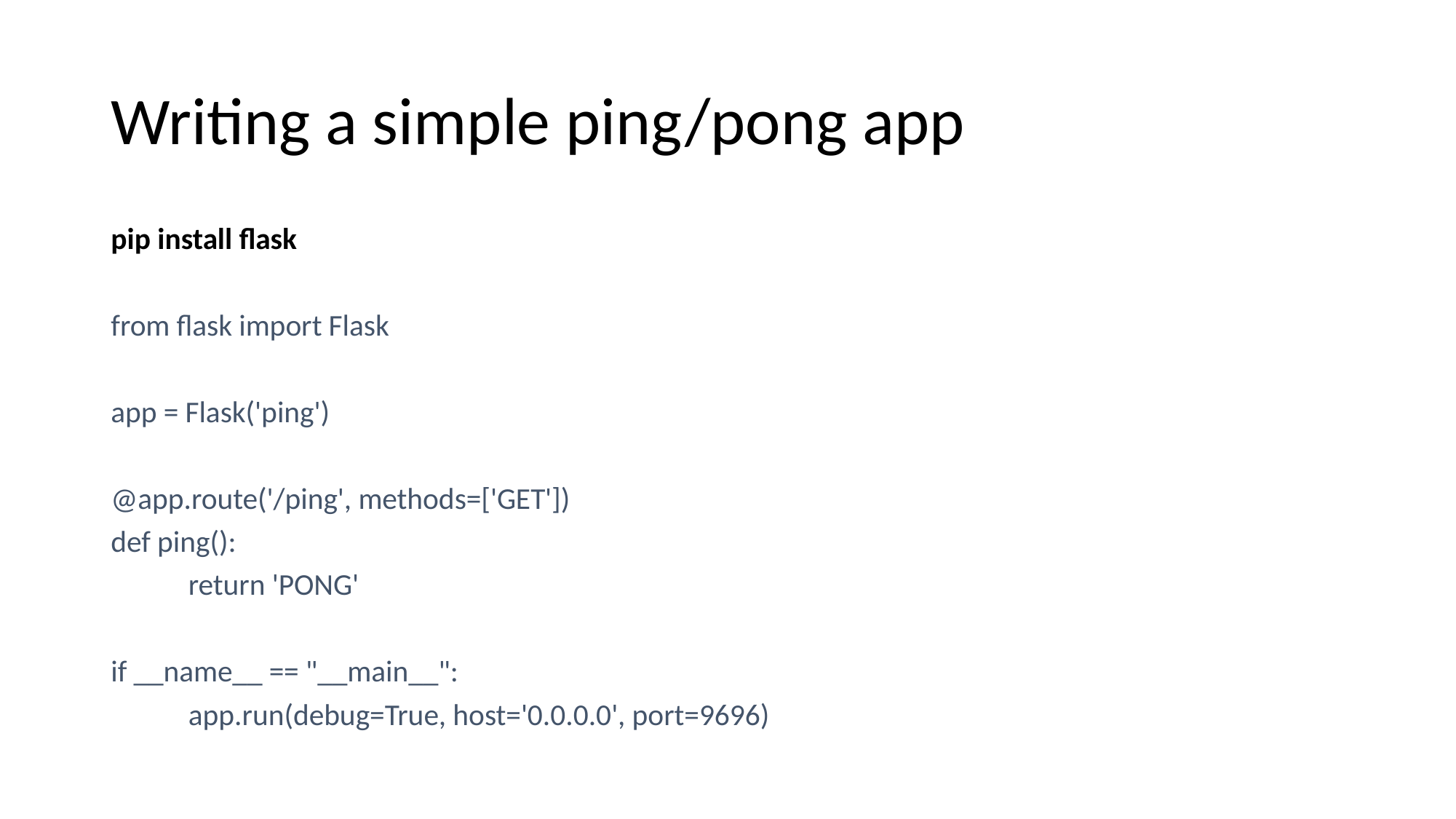

# Writing a simple ping/pong app
pip install flask

from flask import Flask

app = Flask('ping')

@app.route('/ping', methods=['GET'])
def ping():
	return 'PONG'

if __name__ == "__main__":
	app.run(debug=True, host='0.0.0.0', port=9696)